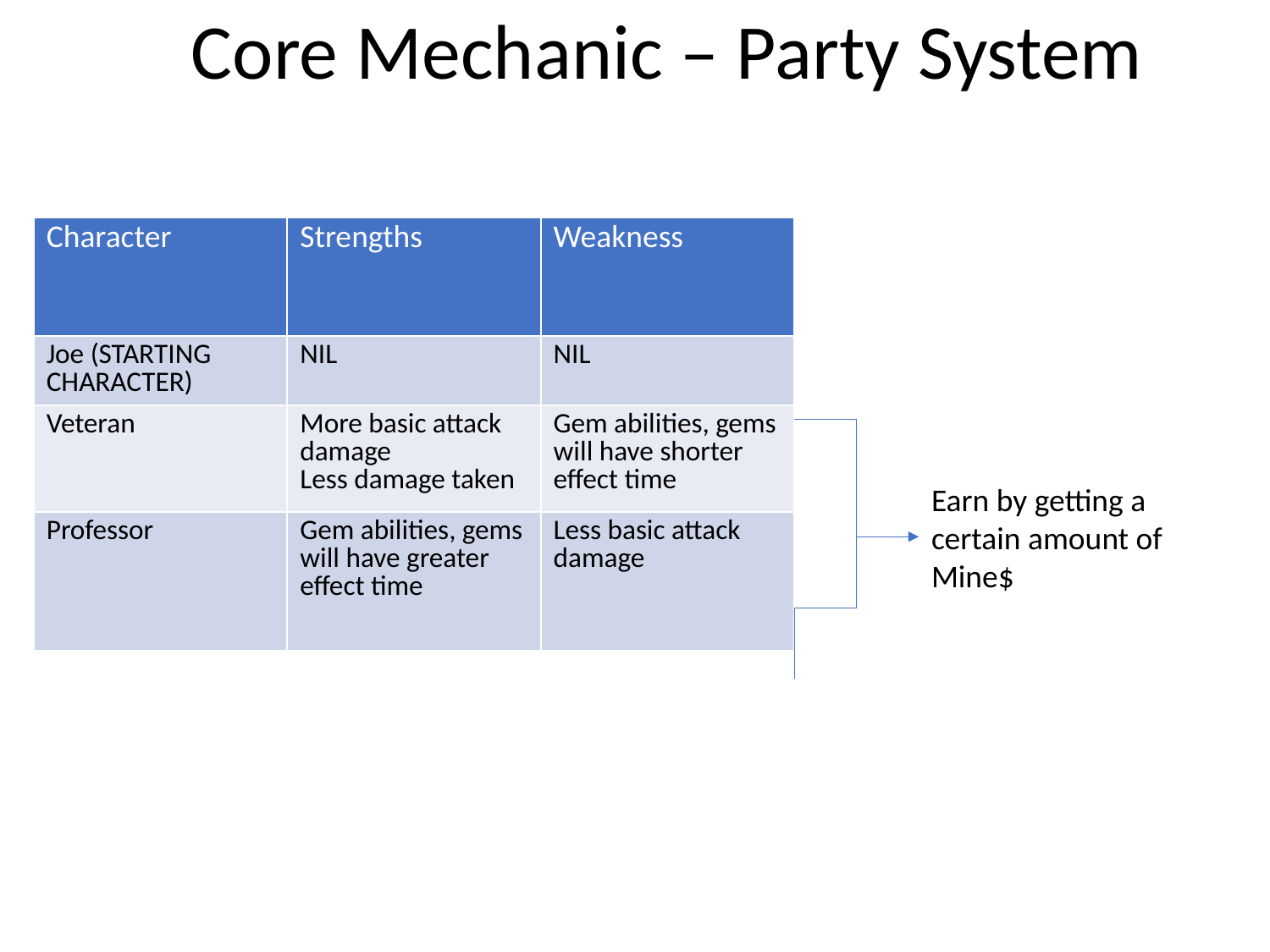

# Core Mechanic – Party System
| Character | Strengths | Weakness |
| --- | --- | --- |
| Joe (STARTING CHARACTER) | NIL | NIL |
| Veteran | More basic attack damage Less damage taken | Gem abilities, gems will have shorter effect time |
| Professor | Gem abilities, gems will have greater effect time | Less basic attack damage |
Earn by getting a certain amount of Mine$